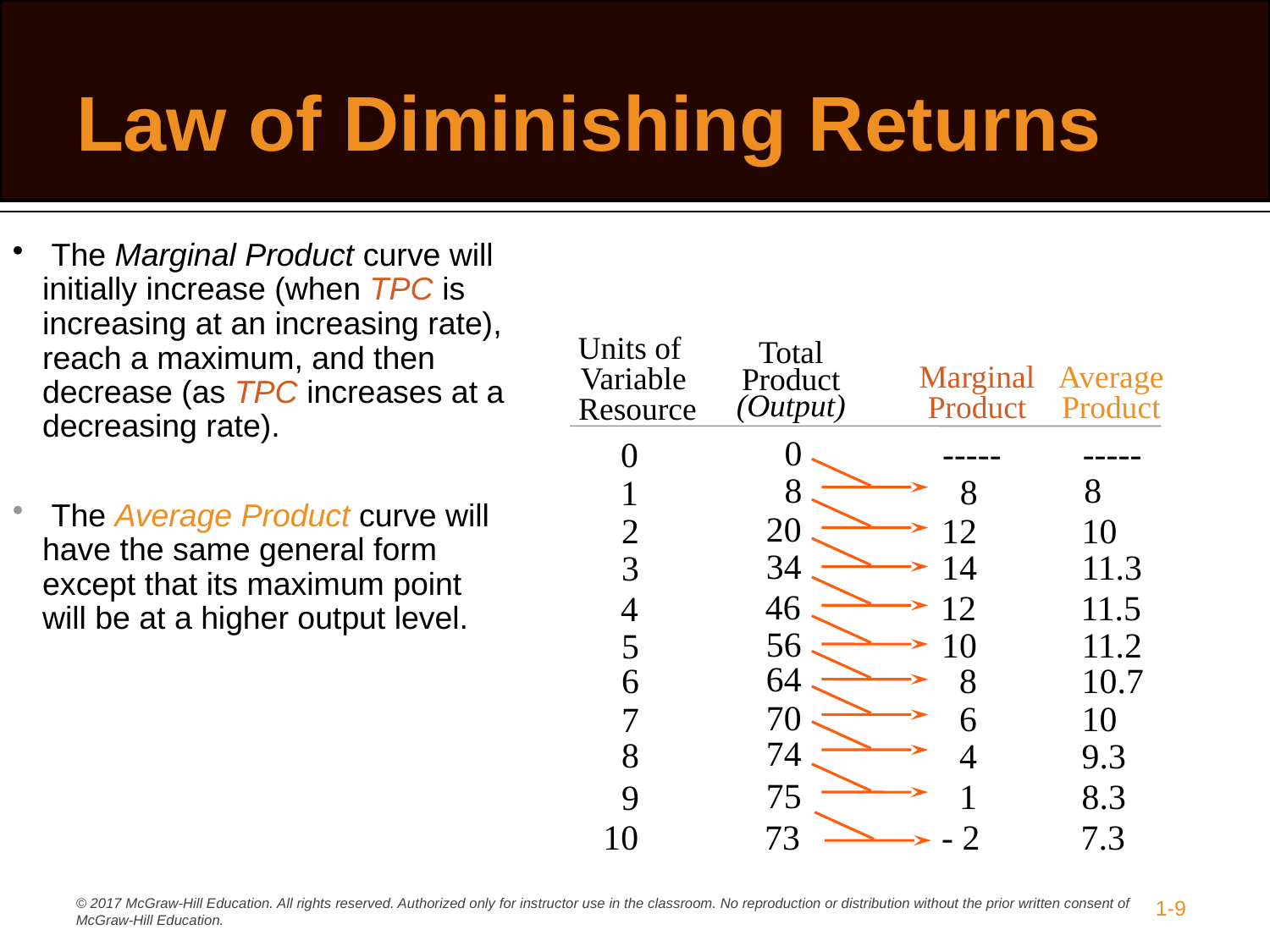

# Law of Diminishing Returns
 The Marginal Product curve will initially increase (when TPC is increasing at an increasing rate), reach a maximum, and then decrease (as TPC increases at a decreasing rate).
Units of
Variable
 Resource
Total
Product
(Output)
Marginal
Product
Average
Product
0
-----
-----

  0

8
8
8
  1
 The Average Product curve will have the same general form except that its maximum point will be at a higher output level.

20
12
10
  2
34

14
11.3
  3

46
12
11.5
  4
56

10
11.2
  5
64

  8
10.7
  6

70
  6
10
  7

74
  8
  4
9.3

75
  1
8.3
  9
  10
7.3
- 2
73